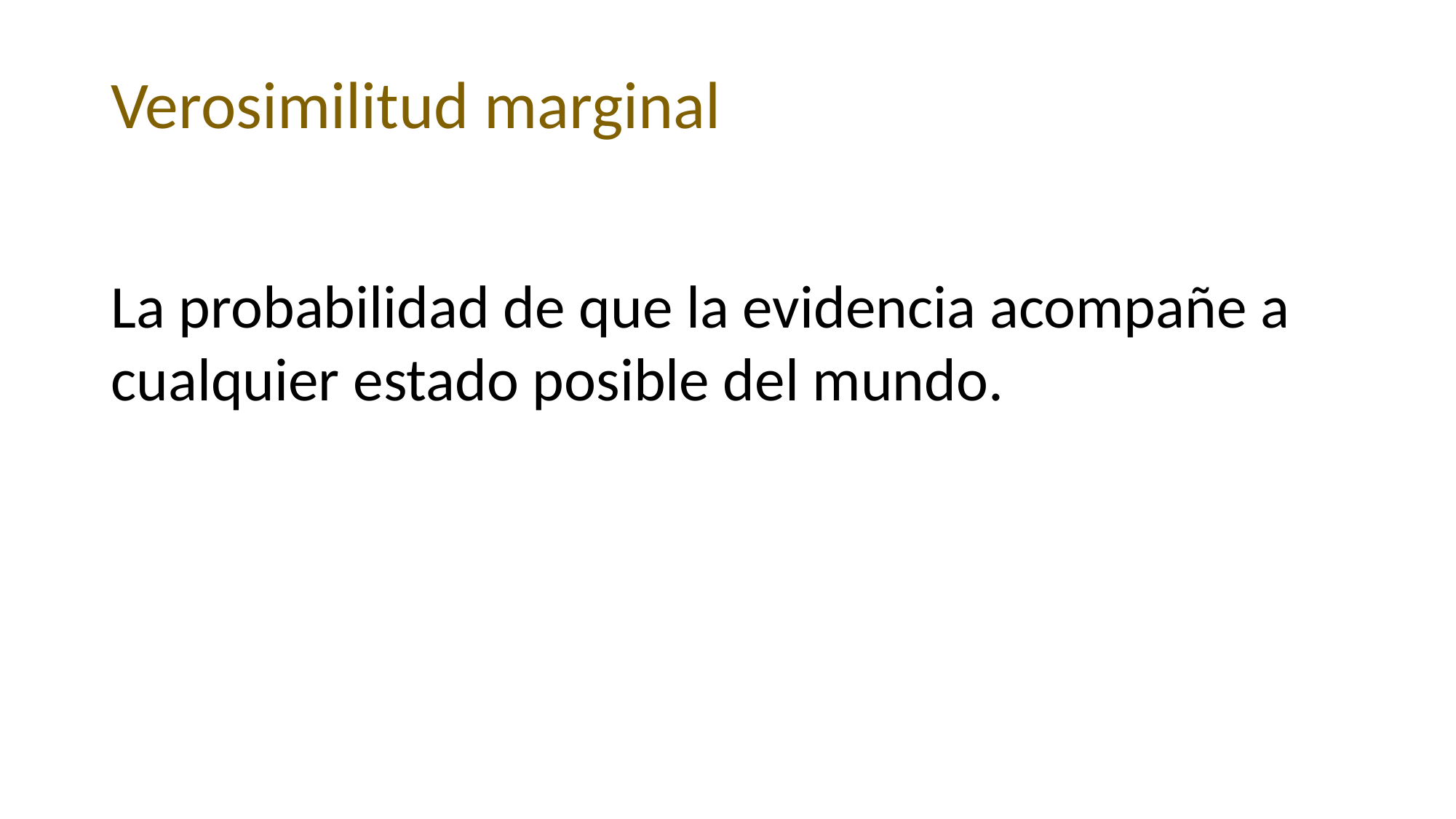

#
Verosimilitud marginal

La probabilidad de que la evidencia acompañe a cualquier estado posible del mundo.